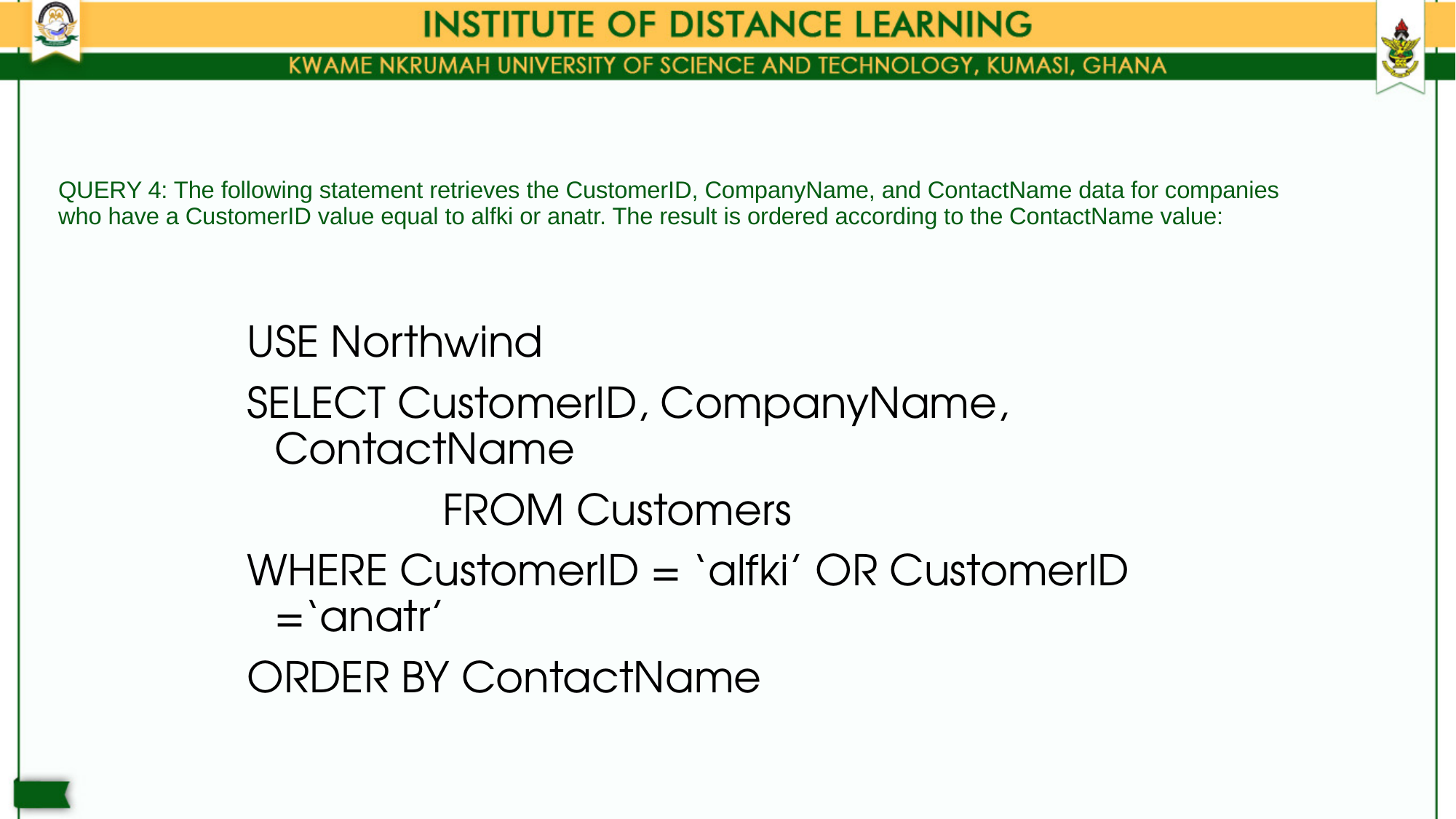

# QUERY 4: The following statement retrieves the CustomerID, CompanyName, and ContactName data for companies who have a CustomerID value equal to alfki or anatr. The result is ordered according to the ContactName value:
USE Northwind
SELECT CustomerID, CompanyName, ContactName
		     FROM Customers
WHERE CustomerID = ‘alfki’ OR CustomerID =‘anatr’
ORDER BY ContactName